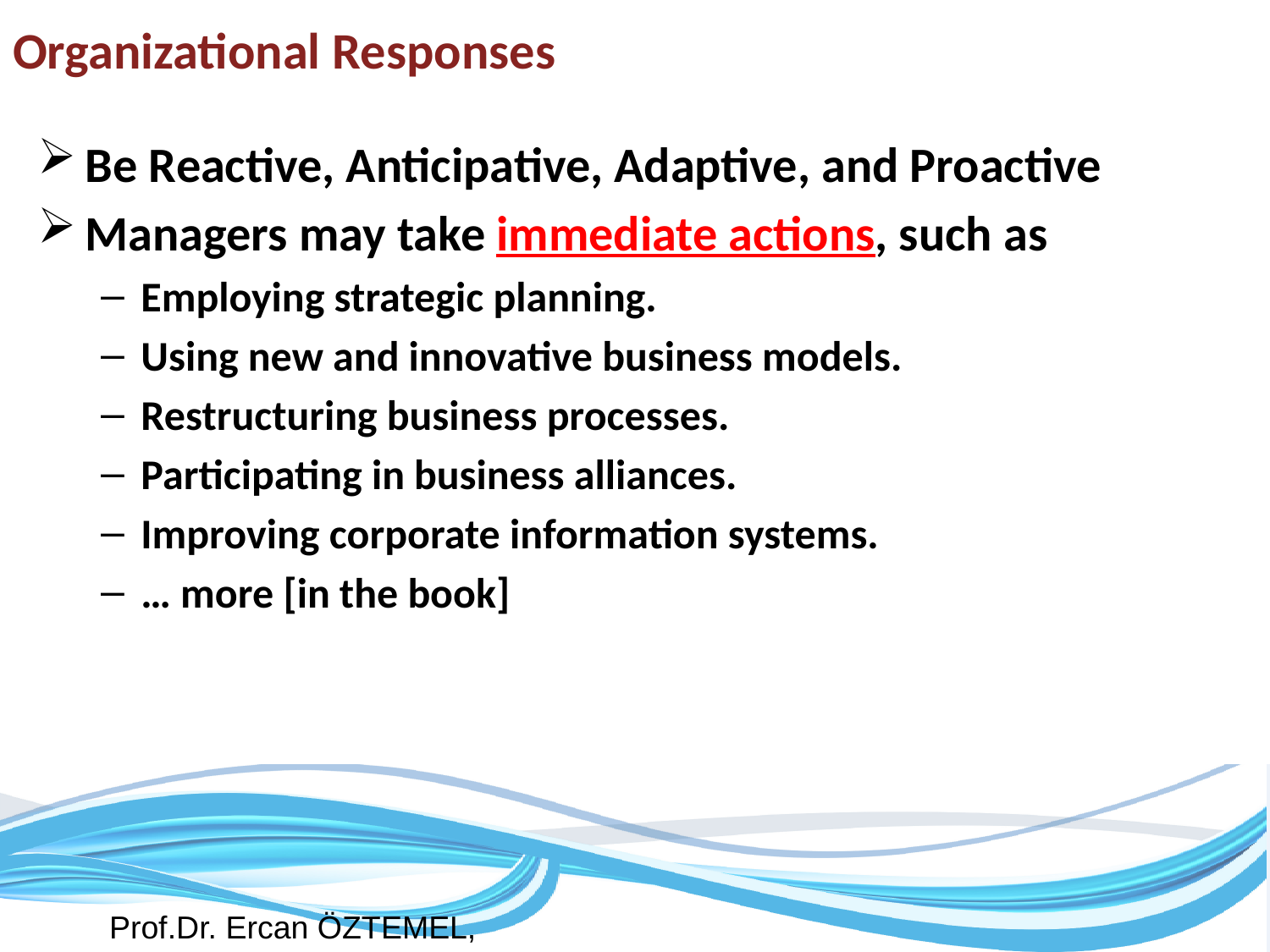

# Organizational Responses
Be Reactive, Anticipative, Adaptive, and Proactive
Managers may take immediate actions, such as
Employing strategic planning.
Using new and innovative business models.
Restructuring business processes.
Participating in business alliances.
Improving corporate information systems.
… more [in the book]